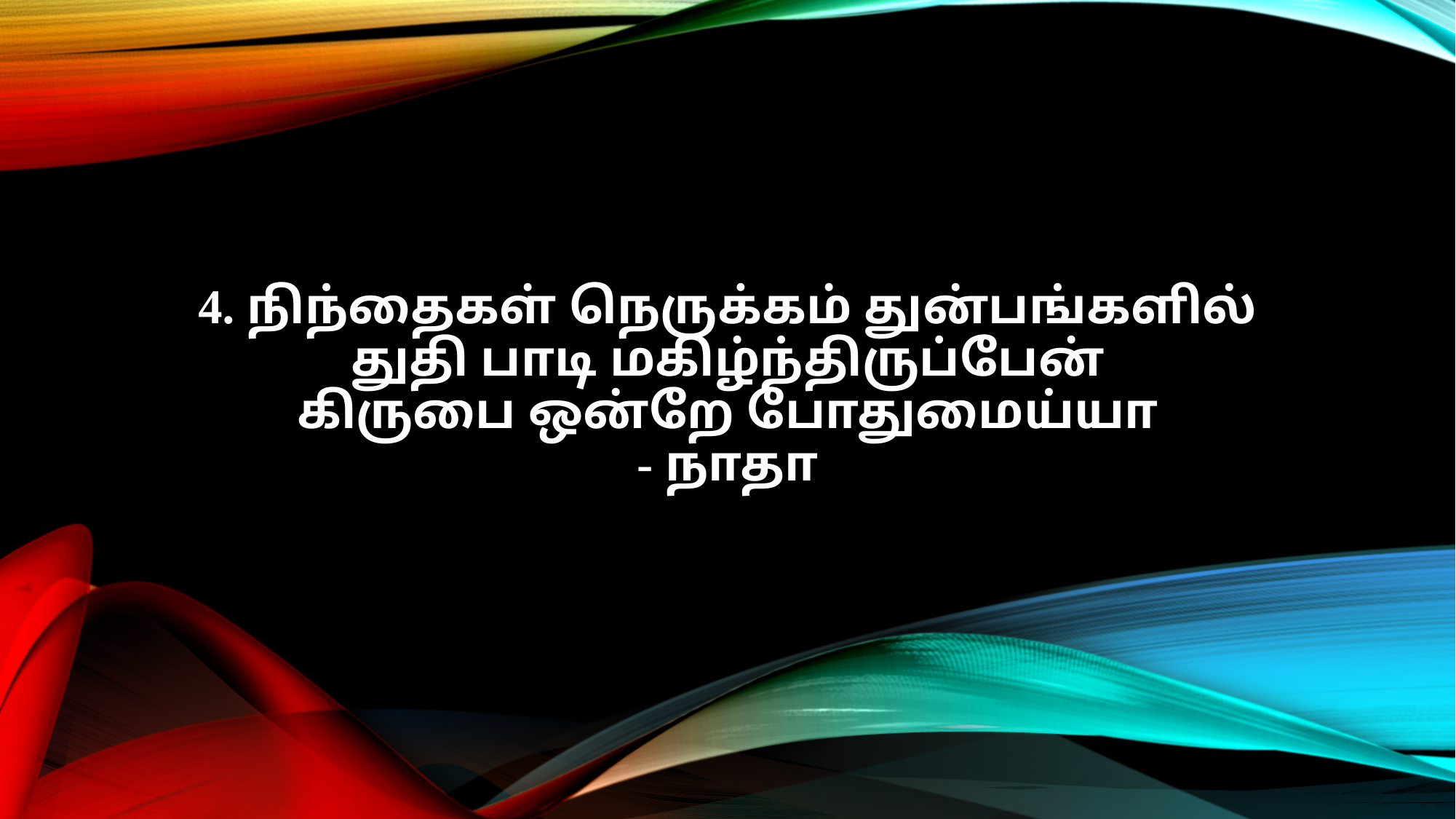

4. நிந்தைகள் நெருக்கம் துன்பங்களில்
துதி பாடி மகிழ்ந்திருப்பேன்
கிருபை ஒன்றே போதுமைய்யா
- நாதா